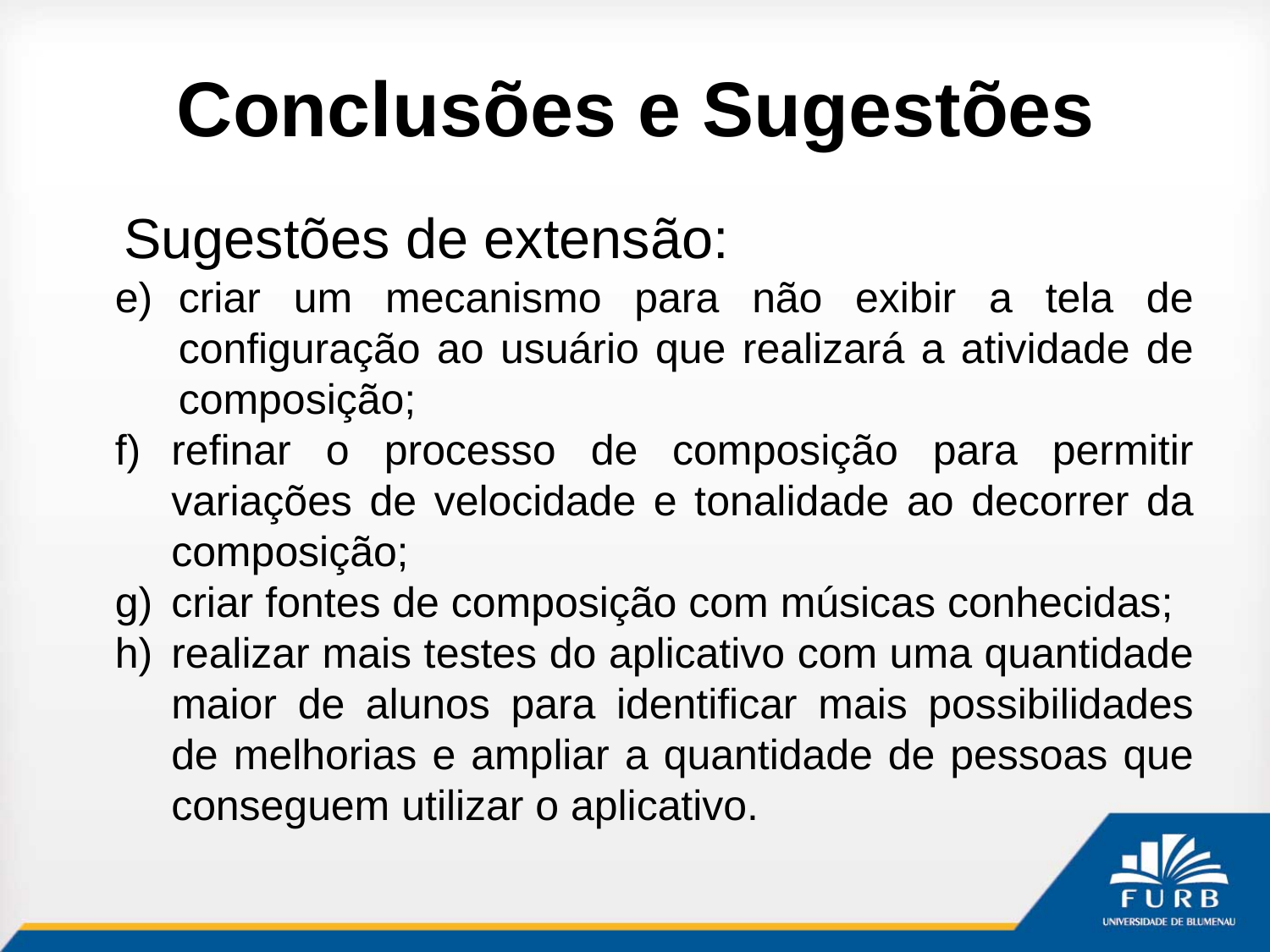

# Conclusões e Sugestões
Sugestões de extensão:
criar um mecanismo para não exibir a tela de configuração ao usuário que realizará a atividade de composição;
refinar o processo de composição para permitir variações de velocidade e tonalidade ao decorrer da composição;
criar fontes de composição com músicas conhecidas;
realizar mais testes do aplicativo com uma quantidade maior de alunos para identificar mais possibilidades de melhorias e ampliar a quantidade de pessoas que conseguem utilizar o aplicativo.